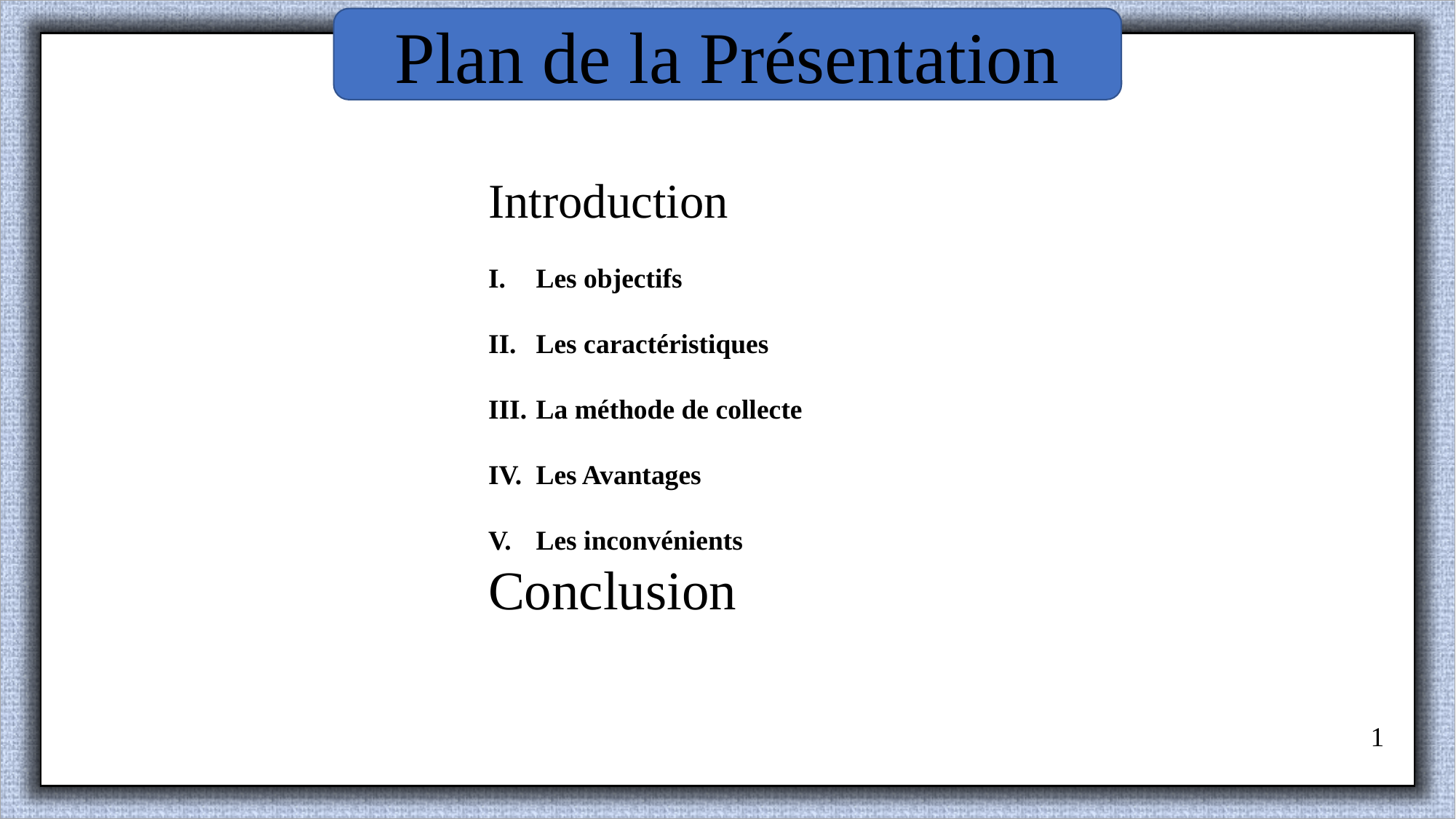

Plan de la Présentation

Introduction

Les objectifs

Les caractéristiques

La méthode de collecte

Les Avantages

Les inconvénients
Conclusion

                                                                                                                                                                                            1